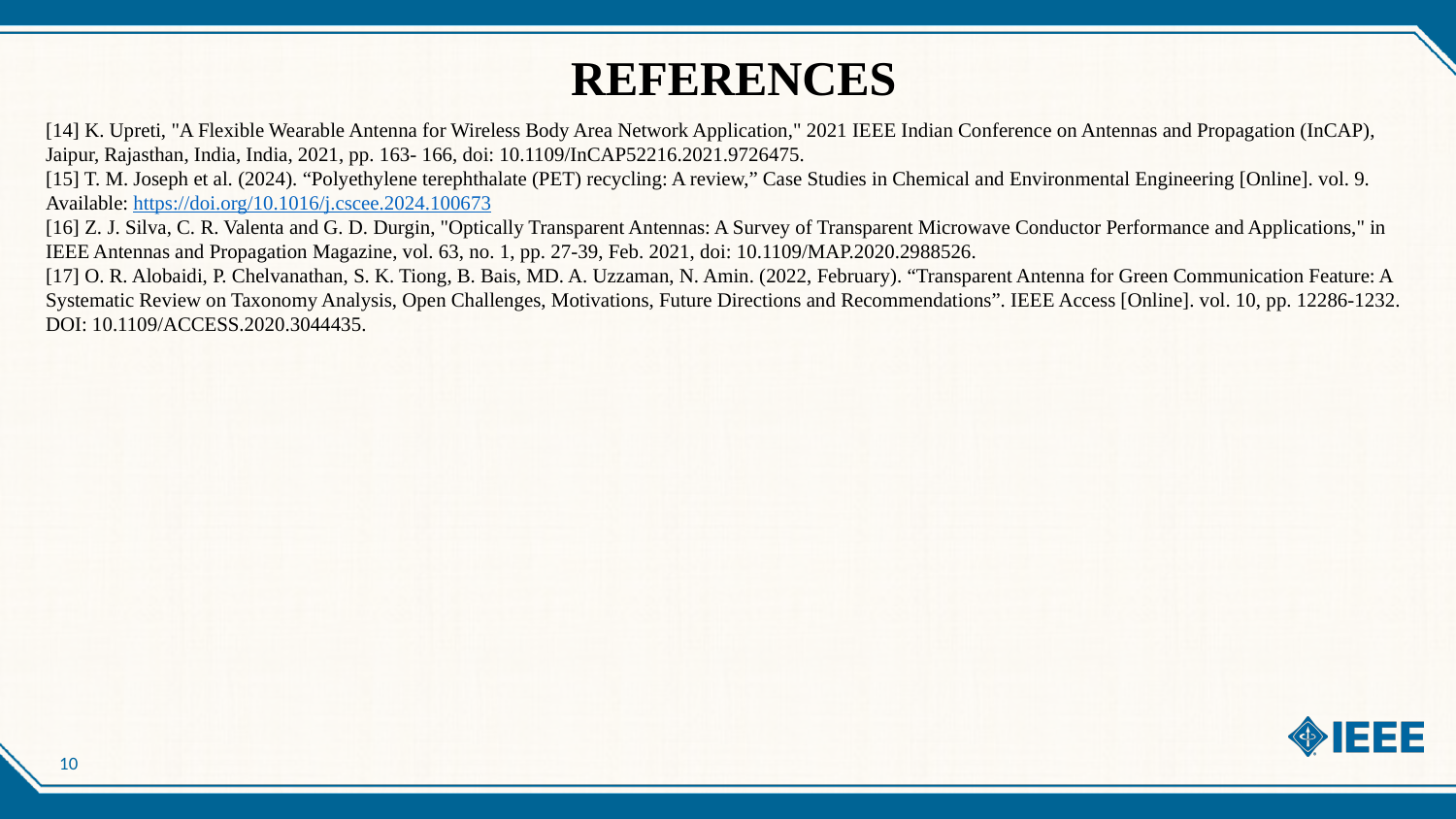

# REFERENCES
[14] K. Upreti, "A Flexible Wearable Antenna for Wireless Body Area Network Application," 2021 IEEE Indian Conference on Antennas and Propagation (InCAP), Jaipur, Rajasthan, India, India, 2021, pp. 163- 166, doi: 10.1109/InCAP52216.2021.9726475.
[15] T. M. Joseph et al. (2024). “Polyethylene terephthalate (PET) recycling: A review,” Case Studies in Chemical and Environmental Engineering [Online]. vol. 9. Available: https://doi.org/10.1016/j.cscee.2024.100673
[16] Z. J. Silva, C. R. Valenta and G. D. Durgin, "Optically Transparent Antennas: A Survey of Transparent Microwave Conductor Performance and Applications," in IEEE Antennas and Propagation Magazine, vol. 63, no. 1, pp. 27-39, Feb. 2021, doi: 10.1109/MAP.2020.2988526.
[17] O. R. Alobaidi, P. Chelvanathan, S. K. Tiong, B. Bais, MD. A. Uzzaman, N. Amin. (2022, February). “Transparent Antenna for Green Communication Feature: A Systematic Review on Taxonomy Analysis, Open Challenges, Motivations, Future Directions and Recommendations”. IEEE Access [Online]. vol. 10, pp. 12286-1232.
DOI: 10.1109/ACCESS.2020.3044435.

10